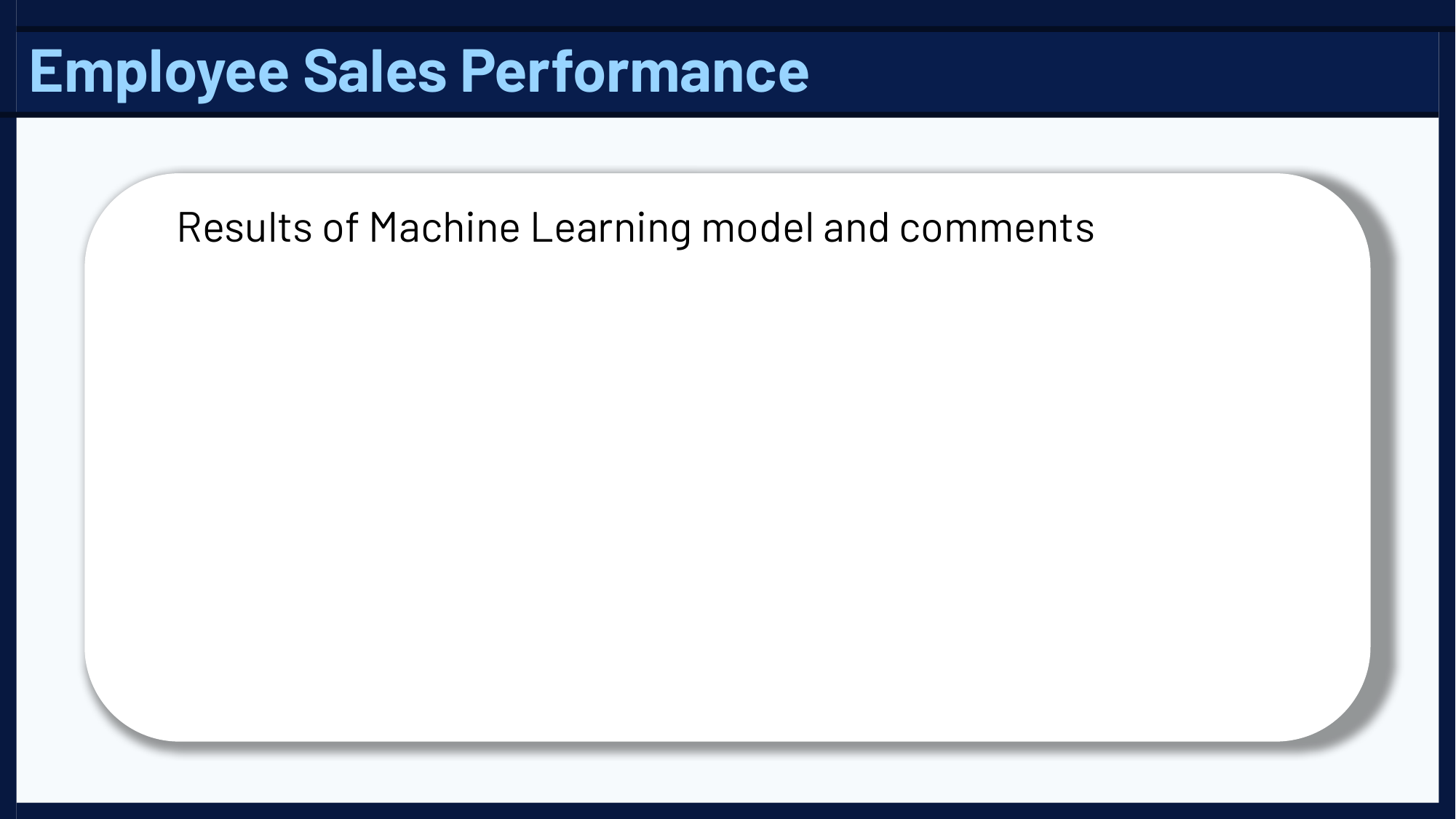

# Employee Sales Performance

Results of Machine Learning model and comments